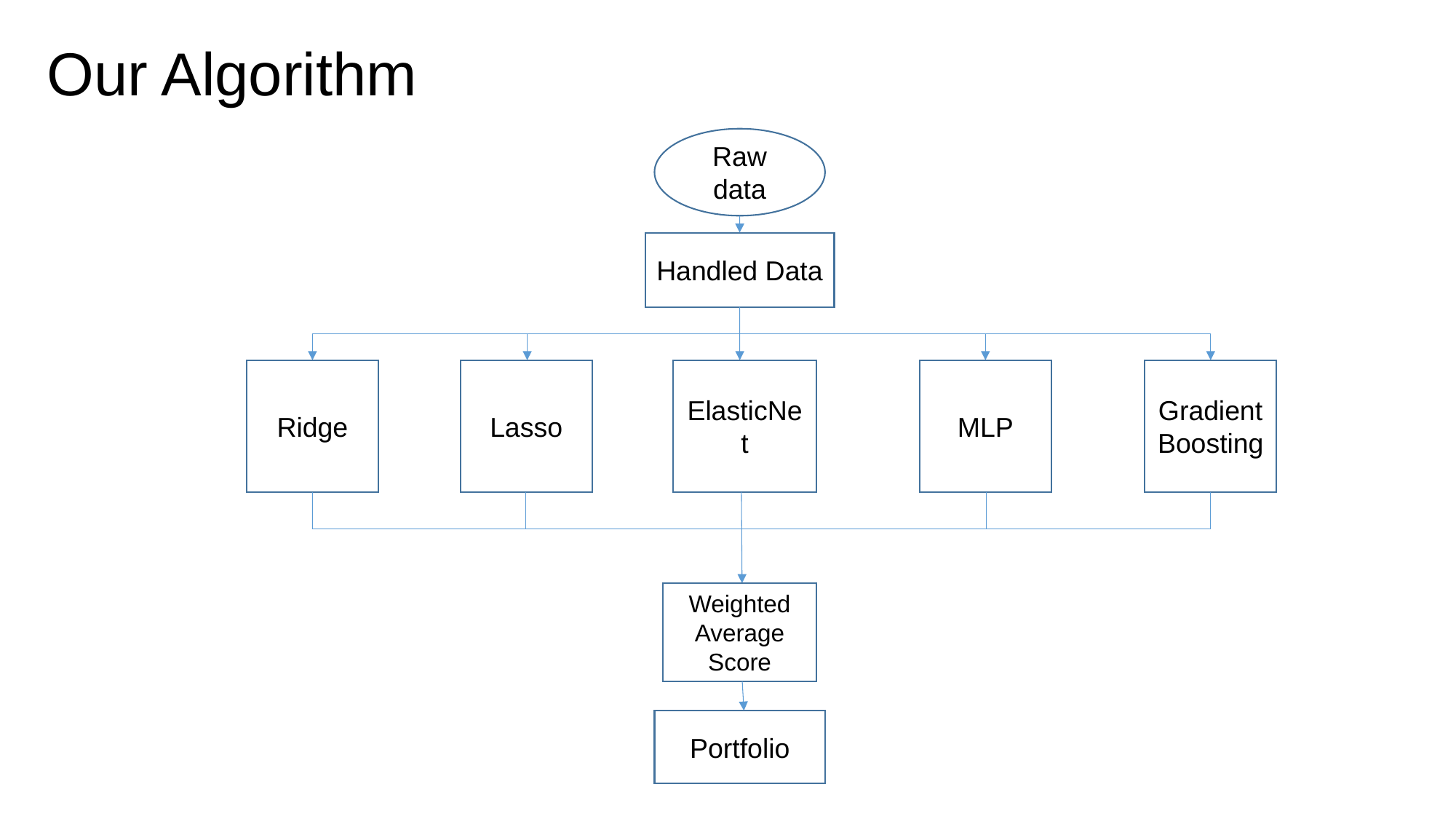

Our Algorithm
Raw data
Handled Data
Gradient
Boosting
ElasticNet
MLP
Ridge
Lasso
Weighted Average
Score
Portfolio